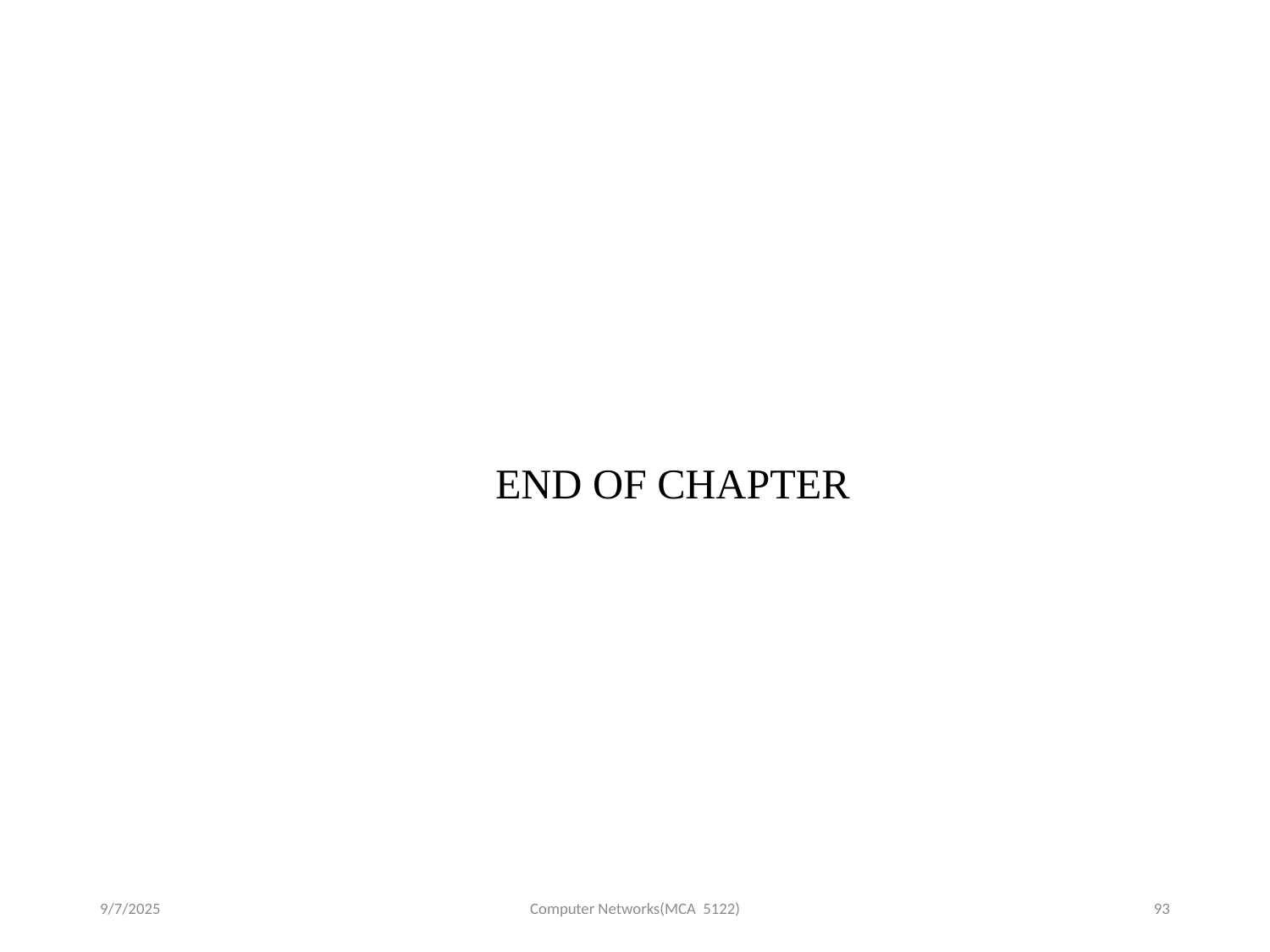

END OF CHAPTER
9/7/2025
Computer Networks(MCA  5122)
93